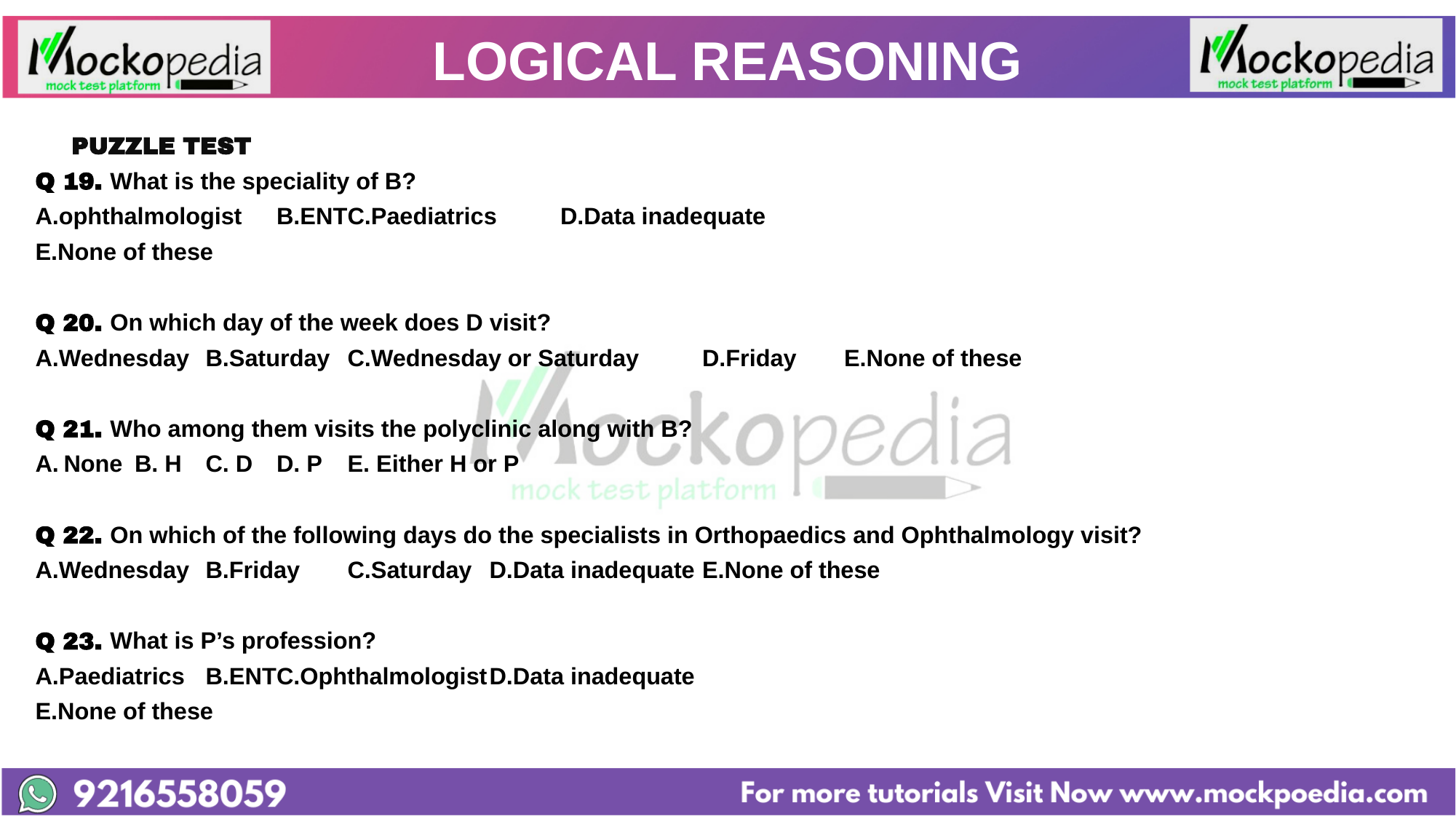

# LOGICAL REASONING
			 PUZZLE TEST
Q 19. What is the speciality of B?
A.ophthalmologist	B.ENT		C.Paediatrics		D.Data inadequate
E.None of these

Q 20. On which day of the week does D visit?
A.Wednesday	B.Saturday	C.Wednesday or Saturday	D.Friday		E.None of these

Q 21. Who among them visits the polyclinic along with B?
A.	None 		B. H 		C. D 			D. P 		E. Either H or P

Q 22. On which of the following days do the specialists in Orthopaedics and Ophthalmology visit?
A.Wednesday	B.Friday		C.Saturday	D.Data inadequate		E.None of these

Q 23. What is P’s profession?
A.Paediatrics	B.ENT		C.Ophthalmologist		D.Data inadequate
E.None of these